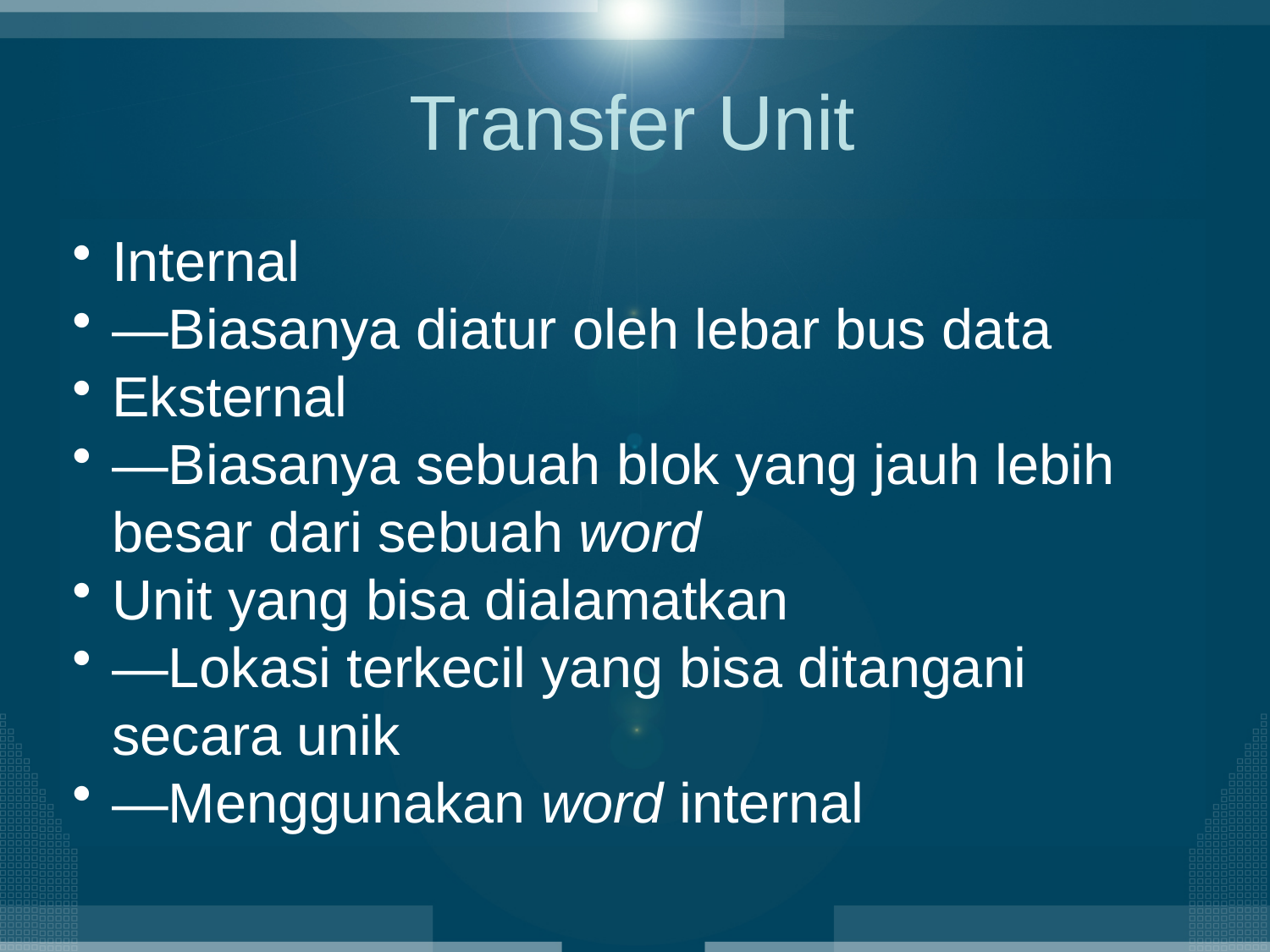

# Transfer Unit
Internal
—Biasanya diatur oleh lebar bus data
Eksternal
—Biasanya sebuah blok yang jauh lebih besar dari sebuah word
Unit yang bisa dialamatkan
—Lokasi terkecil yang bisa ditangani secara unik
—Menggunakan word internal